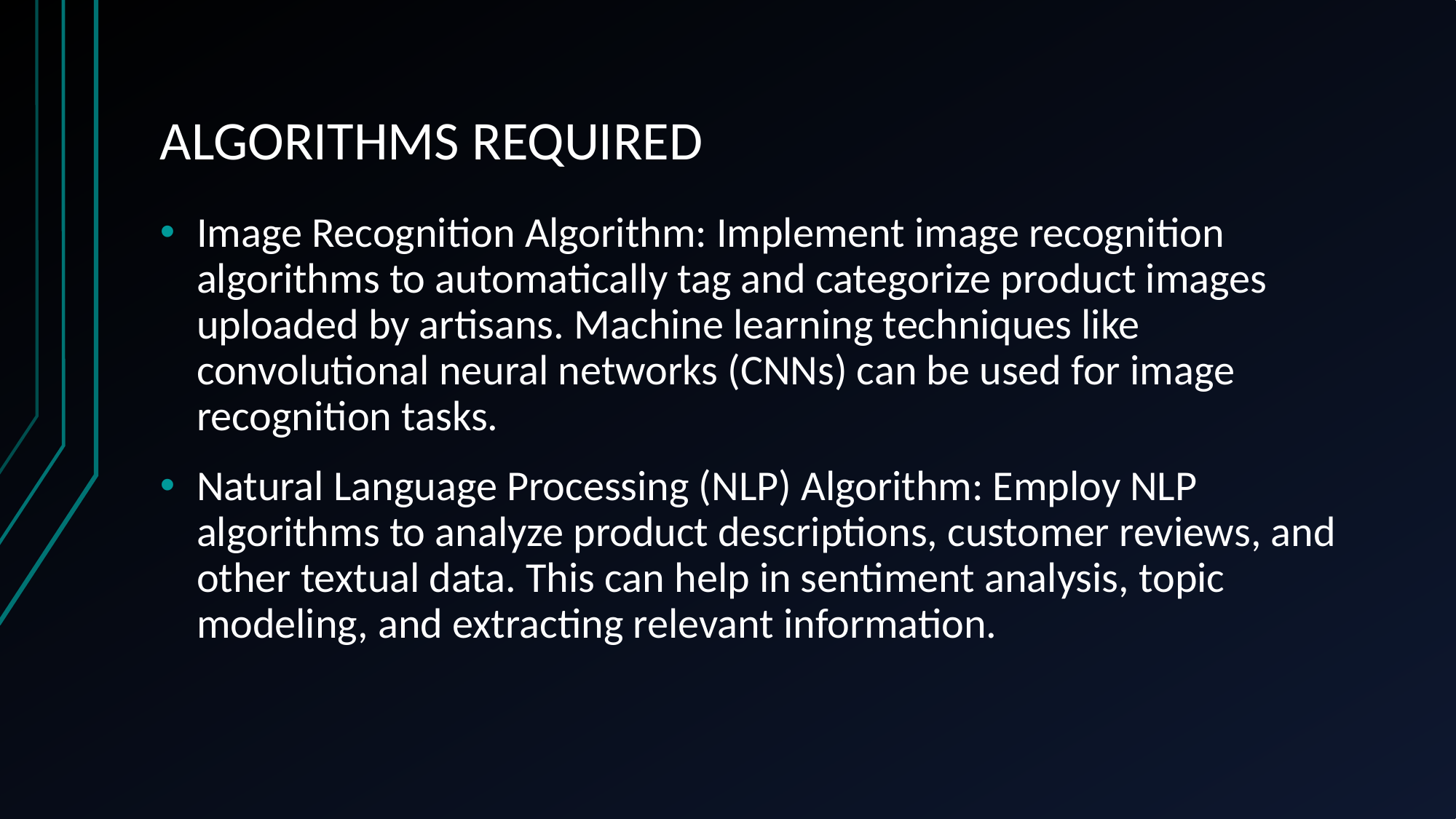

# ALGORITHMS REQUIRED
Image Recognition Algorithm: Implement image recognition algorithms to automatically tag and categorize product images uploaded by artisans. Machine learning techniques like convolutional neural networks (CNNs) can be used for image recognition tasks.
Natural Language Processing (NLP) Algorithm: Employ NLP algorithms to analyze product descriptions, customer reviews, and other textual data. This can help in sentiment analysis, topic modeling, and extracting relevant information.